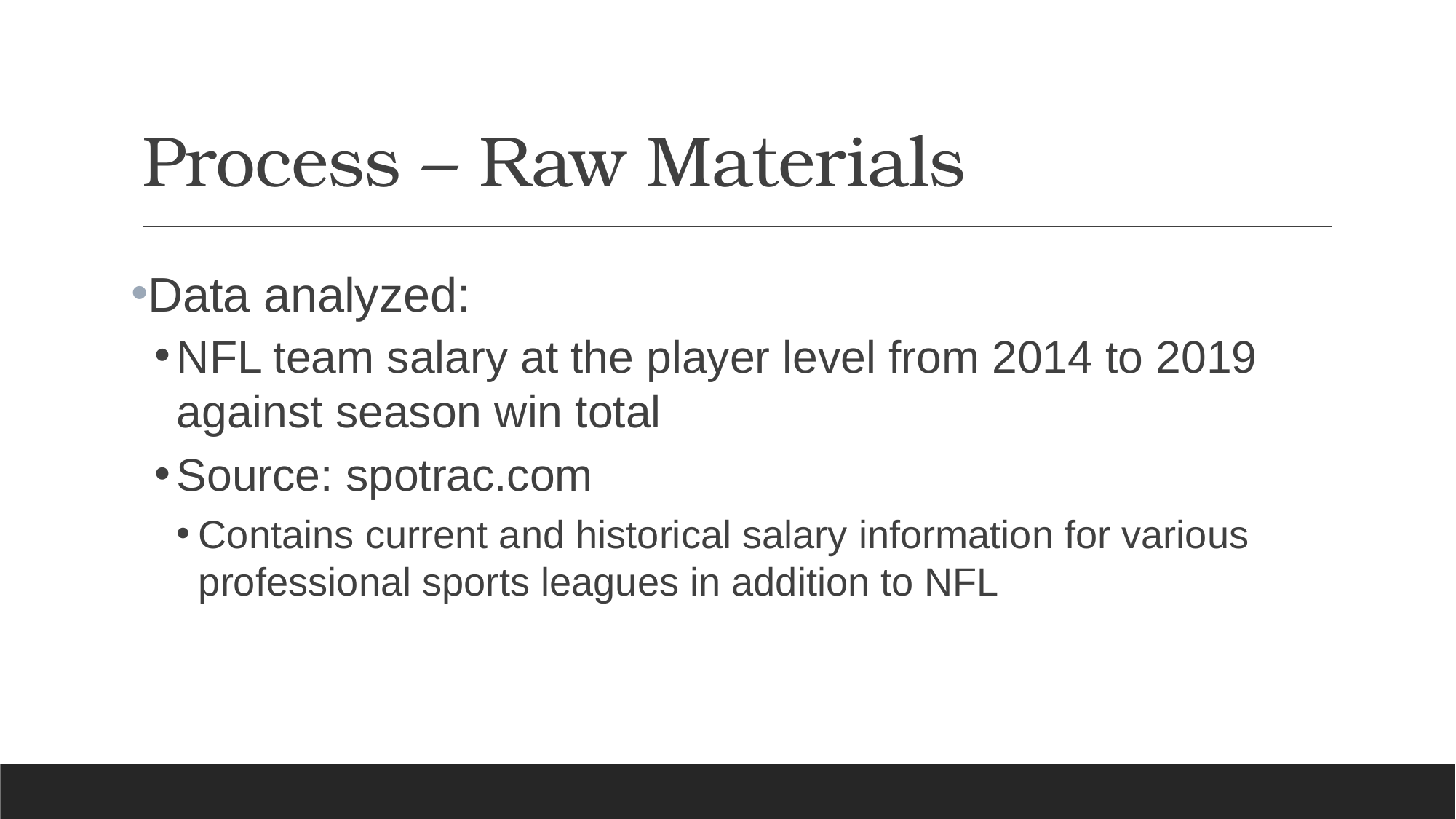

# Process – Raw Materials
Data analyzed:
NFL team salary at the player level from 2014 to 2019 against season win total
Source: spotrac.com
Contains current and historical salary information for various professional sports leagues in addition to NFL